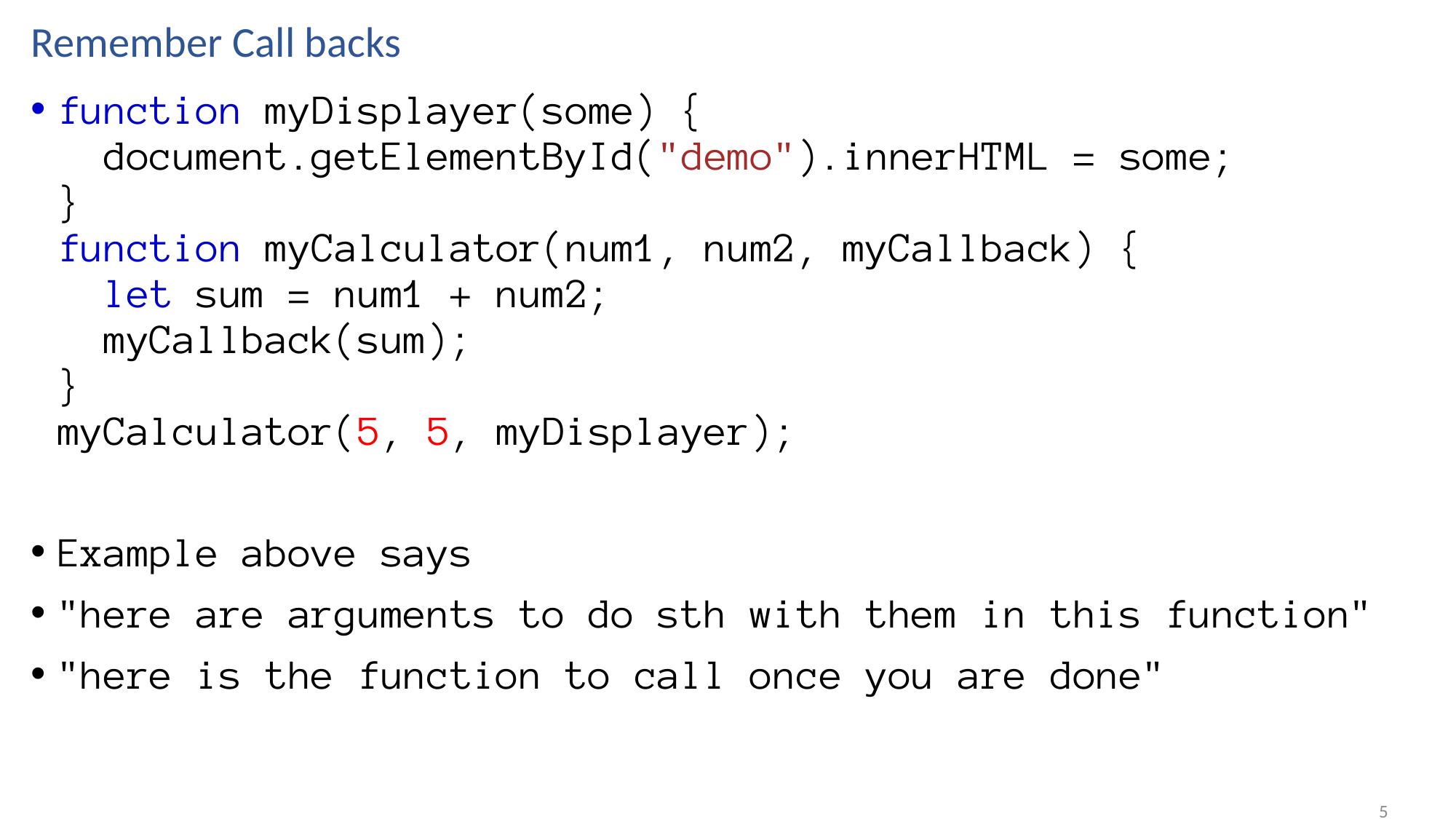

# Remember Call backs
function myDisplayer(some) {
  document.getElementById("demo").innerHTML = some;
}
function myCalculator(num1, num2, myCallback) {
  let sum = num1 + num2;
  myCallback(sum);
}
myCalculator(5, 5, myDisplayer);

Example above says
"here are arguments to do sth with them in this function"
"here is the function to call once you are done"

5